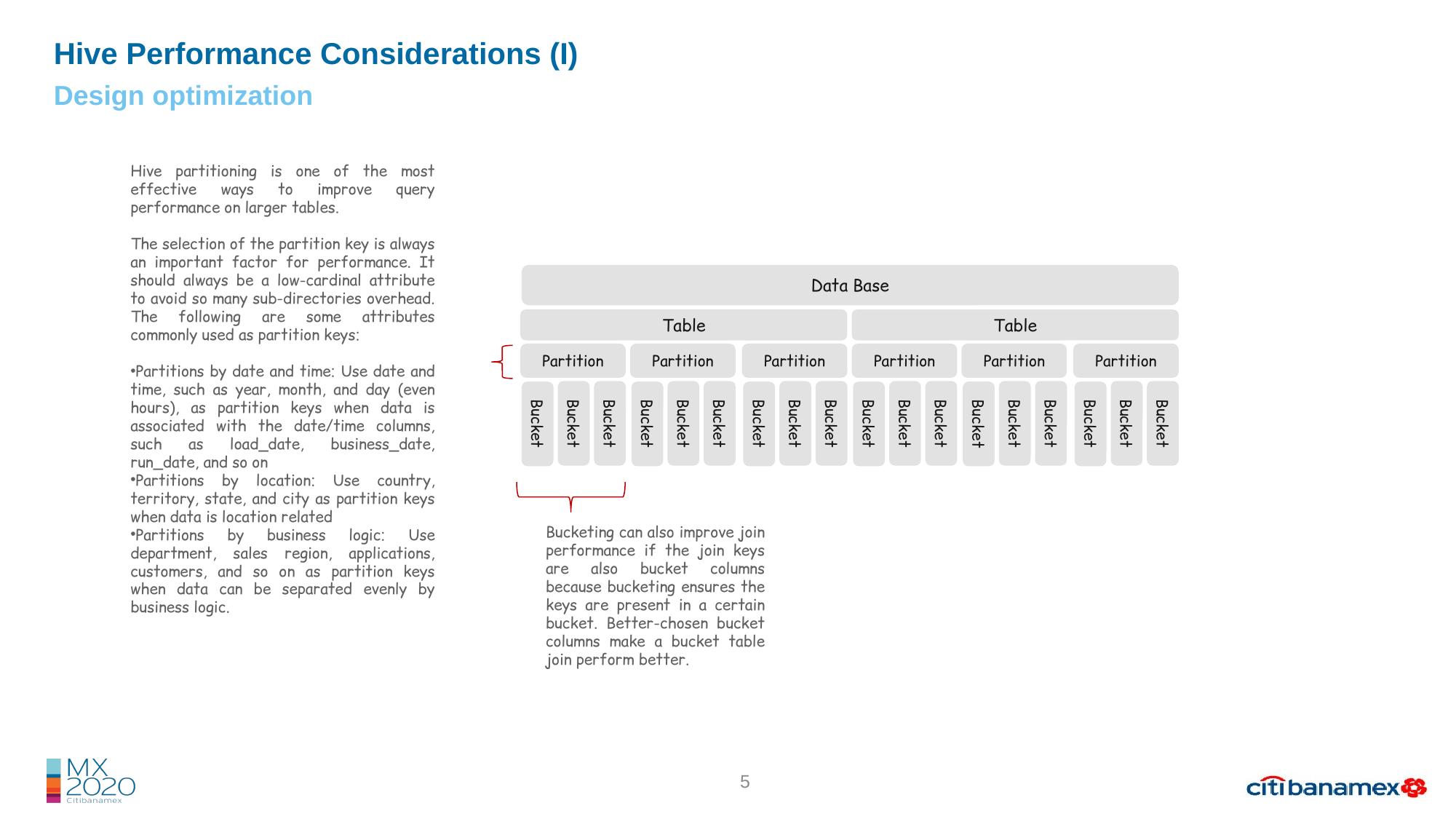

Hive Performance Considerations (I)
Design optimization
Hive partitioning is one of the most effective ways to improve query performance on larger tables.

The selection of the partition key is always an important factor for performance. It should always be a low-cardinal attribute to avoid so many sub-directories overhead. The following are some attributes commonly used as partition keys:

Partitions by date and time: Use date and time, such as year, month, and day (even hours), as partition keys when data is associated with the date/time columns, such as load_date, business_date, run_date, and so on
Partitions by location: Use country, territory, state, and city as partition keys when data is location related
Partitions by business logic: Use department, sales region, applications, customers, and so on as partition keys when data can be separated evenly by business logic.
Data Base
Table
Table
Partition
Partition
Partition
Partition
Partition
Partition

Bucket
Bucket
Bucket
Bucket
Bucket
Bucket
Bucket
Bucket
Bucket
Bucket
Bucket
Bucket
Bucket
Bucket
Bucket
Bucket
Bucket
Bucket

Bucketing can also improve join performance if the join keys are also bucket columns because bucketing ensures the keys are present in a certain bucket. Better-chosen bucket columns make a bucket table join perform better.